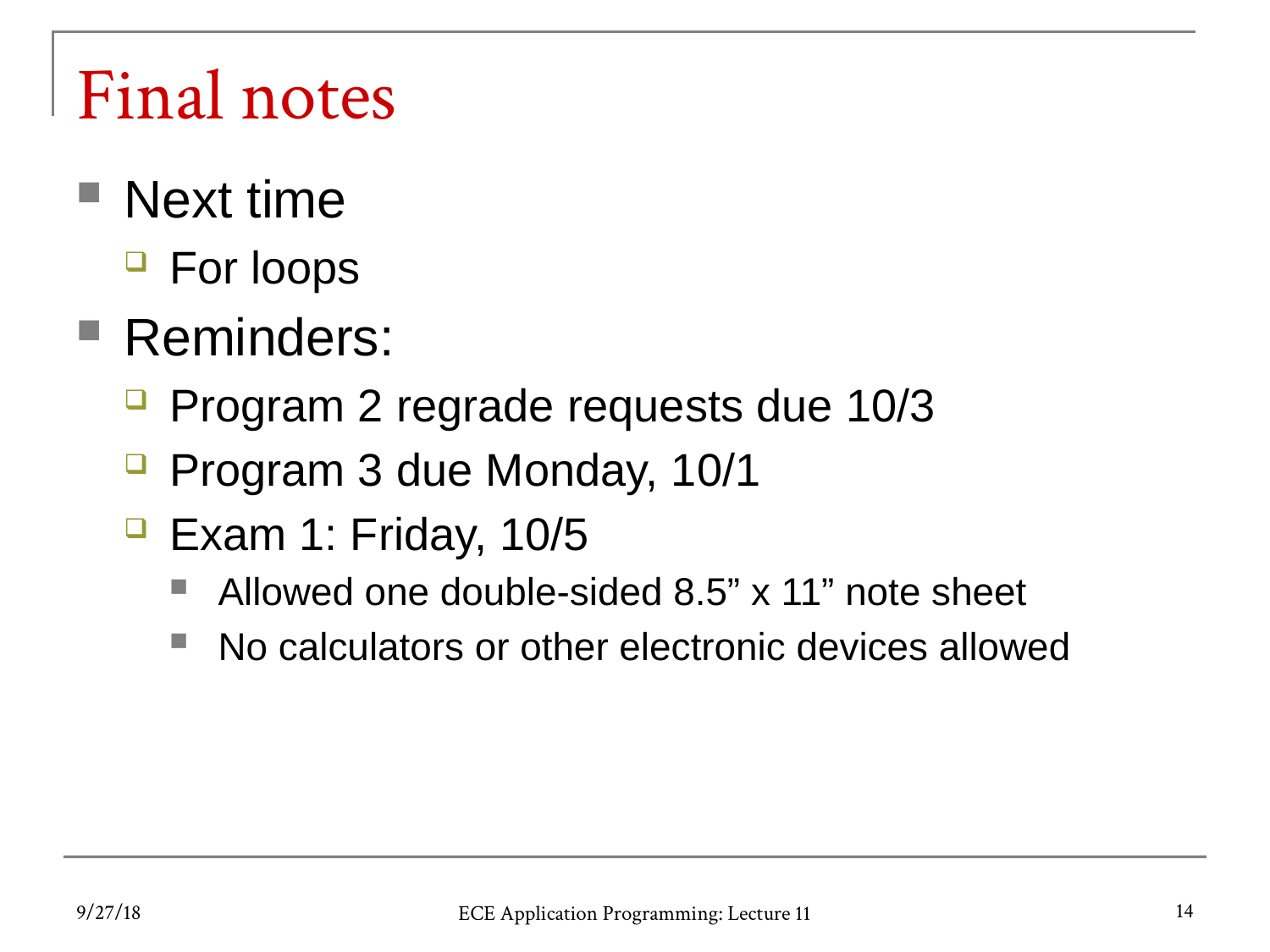

# Final notes
Next time
For loops
Reminders:
Program 2 regrade requests due 10/3
Program 3 due Monday, 10/1
Exam 1: Friday, 10/5
Allowed one double-sided 8.5” x 11” note sheet
No calculators or other electronic devices allowed
9/27/18
14
ECE Application Programming: Lecture 11